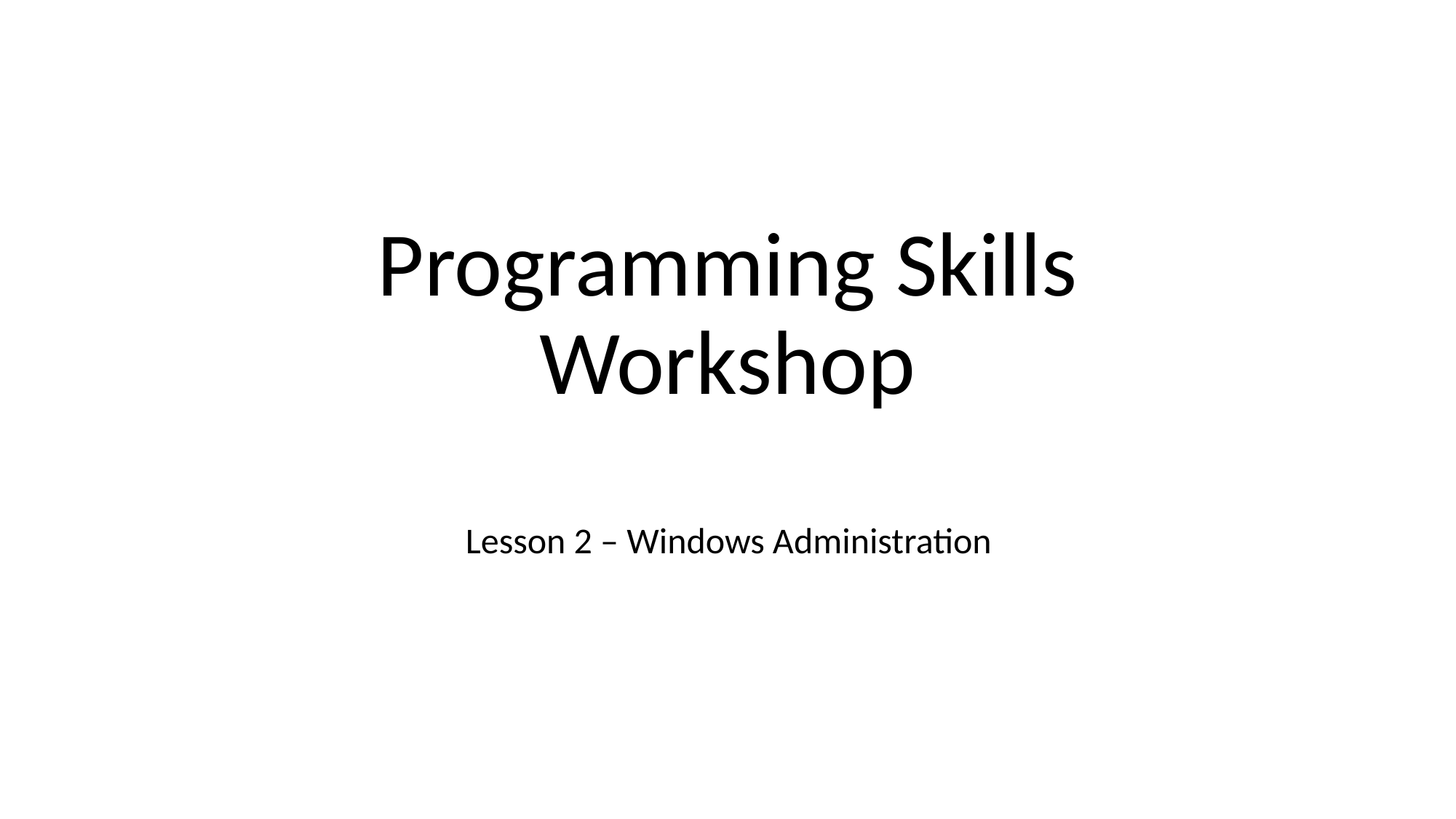

# Programming Skills Workshop
Lesson 2 – Windows Administration